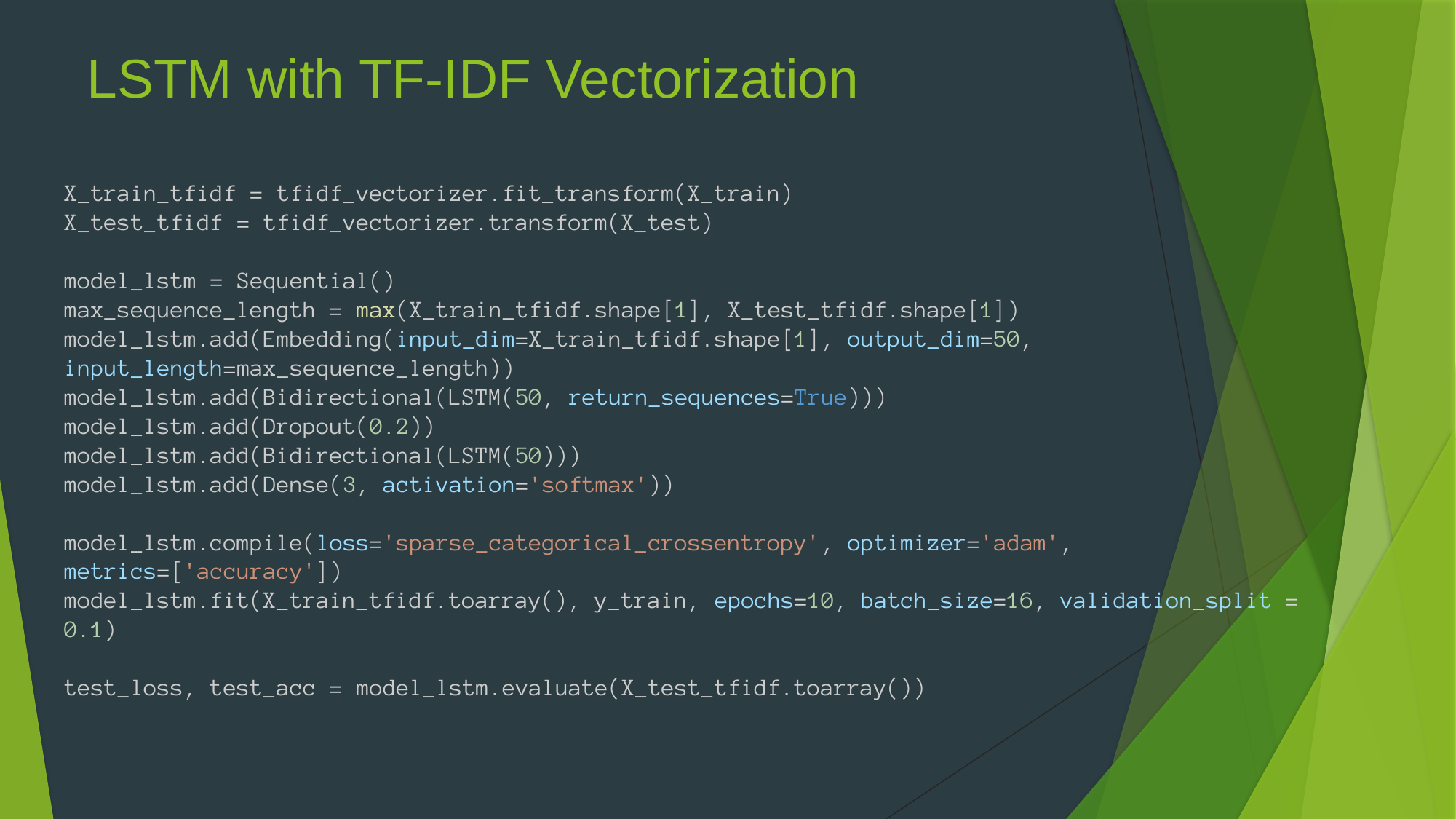

# LSTM with TF-IDF Vectorization
X_train_tfidf = tfidf_vectorizer.fit_transform(X_train)
X_test_tfidf = tfidf_vectorizer.transform(X_test)
model_lstm = Sequential()
max_sequence_length = max(X_train_tfidf.shape[1], X_test_tfidf.shape[1])
model_lstm.add(Embedding(input_dim=X_train_tfidf.shape[1], output_dim=50, input_length=max_sequence_length))
model_lstm.add(Bidirectional(LSTM(50, return_sequences=True)))
model_lstm.add(Dropout(0.2))
model_lstm.add(Bidirectional(LSTM(50)))
model_lstm.add(Dense(3, activation='softmax'))
model_lstm.compile(loss='sparse_categorical_crossentropy', optimizer='adam', metrics=['accuracy'])
model_lstm.fit(X_train_tfidf.toarray(), y_train, epochs=10, batch_size=16, validation_split = 0.1)
test_loss, test_acc = model_lstm.evaluate(X_test_tfidf.toarray())